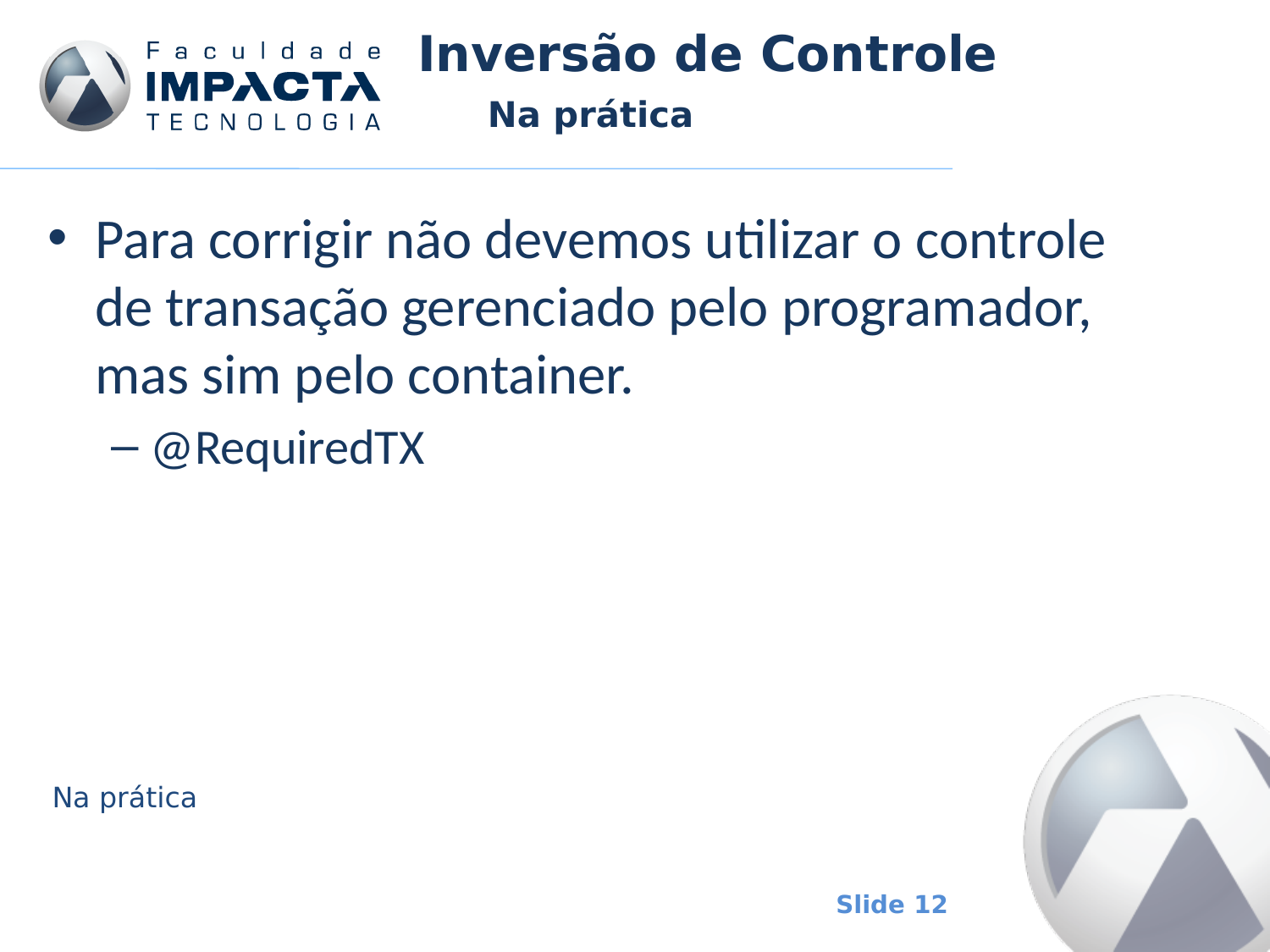

# Inversão de Controle
Na prática
Para corrigir não devemos utilizar o controle de transação gerenciado pelo programador, mas sim pelo container.
@RequiredTX
Na prática